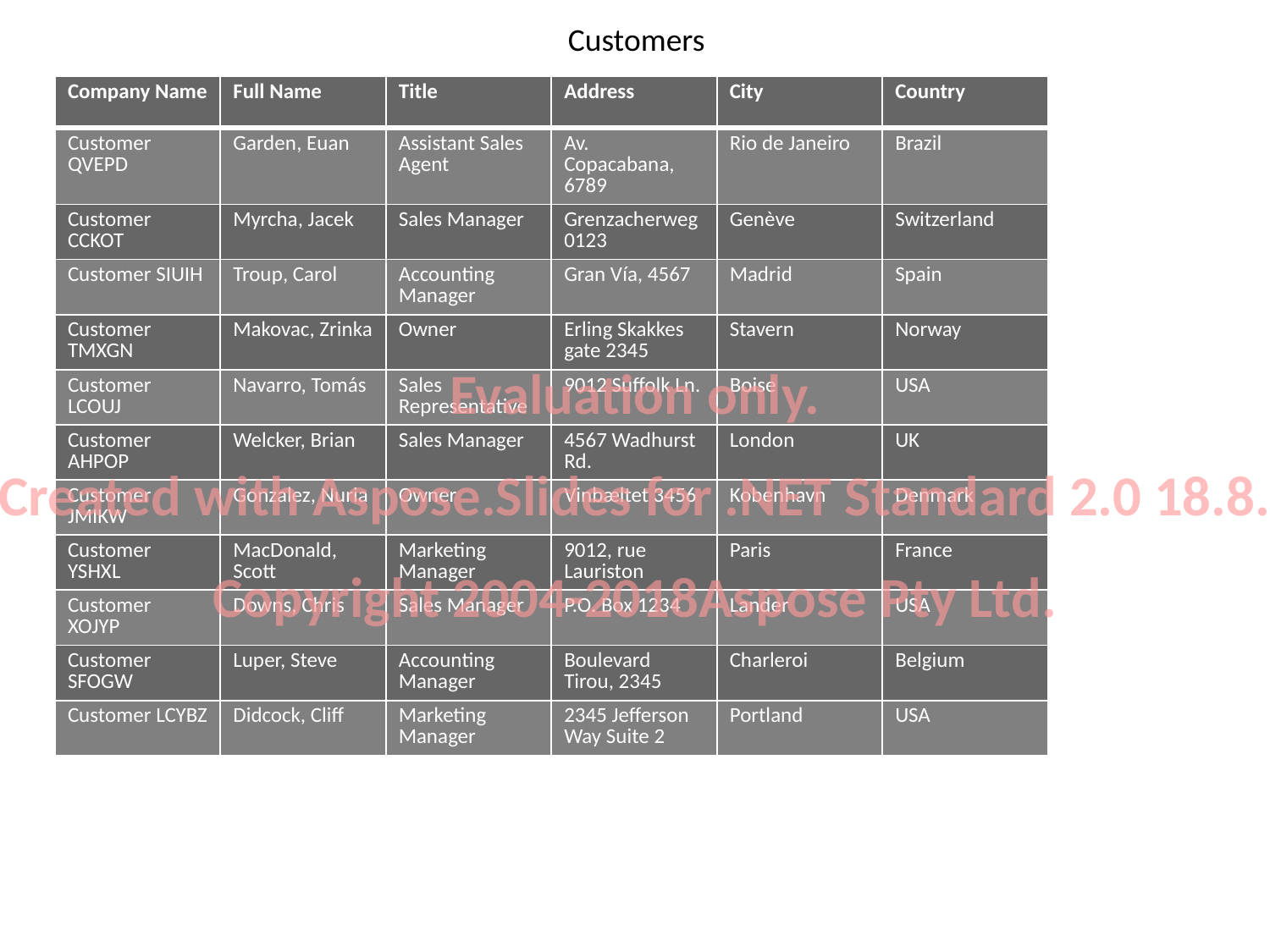

Customers
| Company Name | Full Name | Title | Address | City | Country |
| --- | --- | --- | --- | --- | --- |
| Customer QVEPD | Garden, Euan | Assistant Sales Agent | Av. Copacabana, 6789 | Rio de Janeiro | Brazil |
| Customer CCKOT | Myrcha, Jacek | Sales Manager | Grenzacherweg 0123 | Genève | Switzerland |
| Customer SIUIH | Troup, Carol | Accounting Manager | Gran Vía, 4567 | Madrid | Spain |
| Customer TMXGN | Makovac, Zrinka | Owner | Erling Skakkes gate 2345 | Stavern | Norway |
| Customer LCOUJ | Navarro, Tomás | Sales Representative | 9012 Suffolk Ln. | Boise | USA |
| Customer AHPOP | Welcker, Brian | Sales Manager | 4567 Wadhurst Rd. | London | UK |
| Customer JMIKW | Gonzalez, Nuria | Owner | Vinbæltet 3456 | Kobenhavn | Denmark |
| Customer YSHXL | MacDonald, Scott | Marketing Manager | 9012, rue Lauriston | Paris | France |
| Customer XOJYP | Downs, Chris | Sales Manager | P.O. Box 1234 | Lander | USA |
| Customer SFOGW | Luper, Steve | Accounting Manager | Boulevard Tirou, 2345 | Charleroi | Belgium |
| Customer LCYBZ | Didcock, Cliff | Marketing Manager | 2345 Jefferson Way Suite 2 | Portland | USA |
Evaluation only.
Created with Aspose.Slides for .NET Standard 2.0 18.8.
Copyright 2004-2018Aspose Pty Ltd.
Evaluation only.
Created with Aspose.Slides for .NET Standard 2.0 18.8.
Copyright 2004-2018Aspose Pty Ltd.